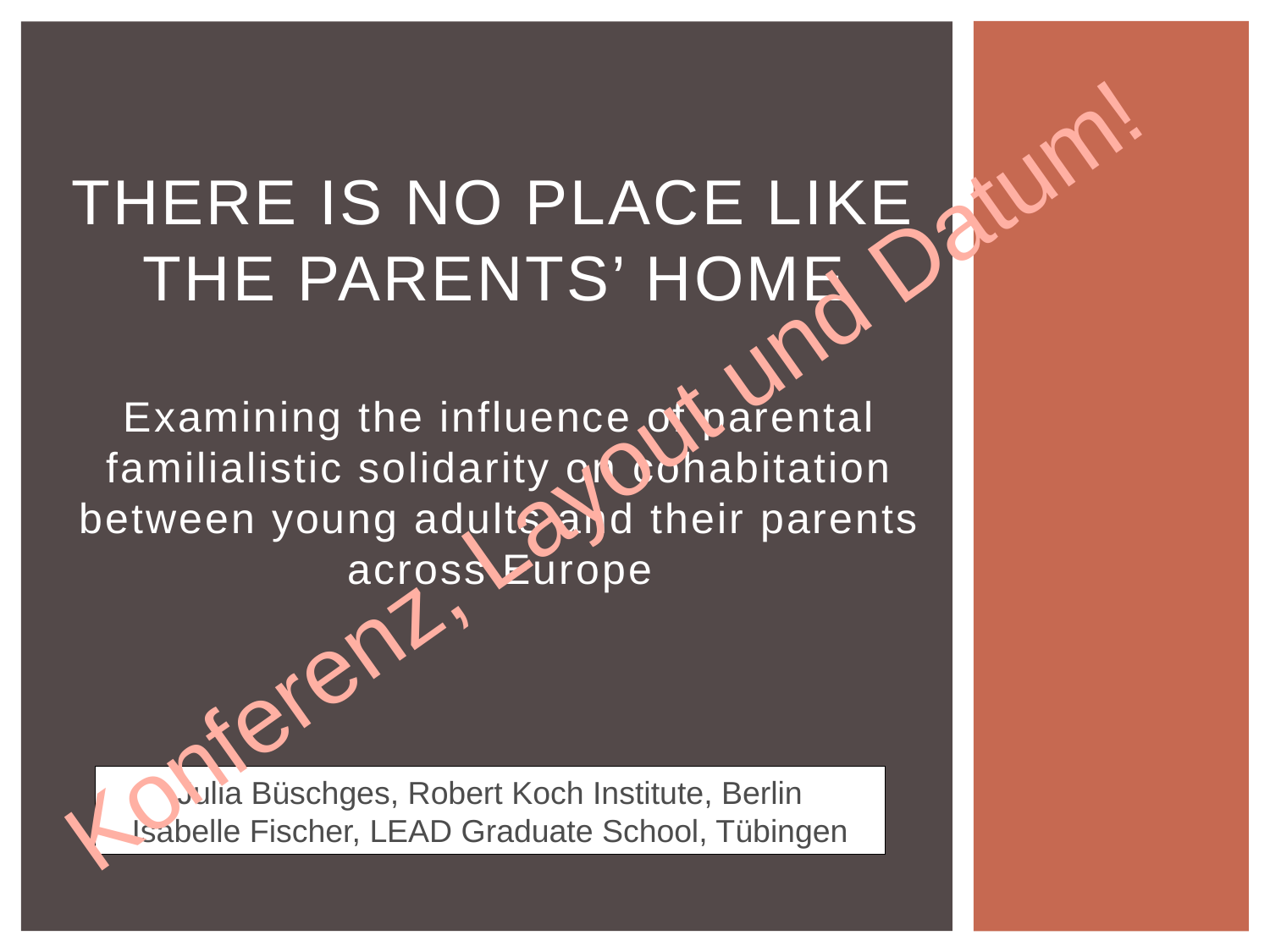

# There is no place like the parents’ home
Examining the influence of parental familialistic solidarity on cohabitation between young adults and their parents across Europe
Konferenz, Layout und Datum!
Julia Büschges, Robert Koch Institute, Berlin
Isabelle Fischer, LEAD Graduate School, Tübingen